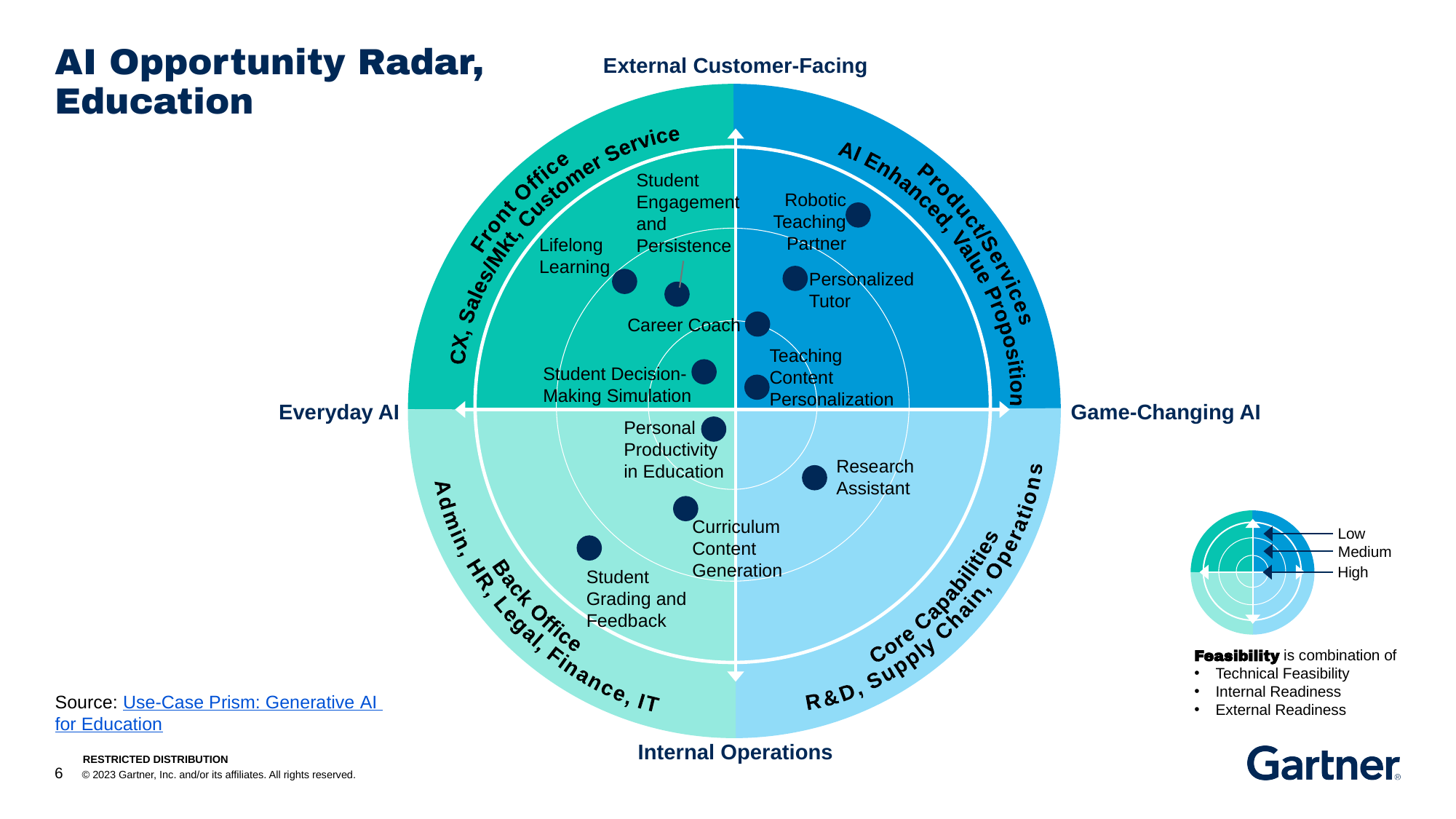

# AI Opportunity Radar, Education
Student Engagement and Persistence
Robotic Teaching Partner

Lifelong Learning
Personalized Tutor

Career Coach

Teaching Content Personalization
Student Decision-Making Simulation

Personal Productivity in Education

Research Assistant

Curriculum Content Generation

Student Grading and Feedback
Source: Use-Case Prism: Generative AI for Education